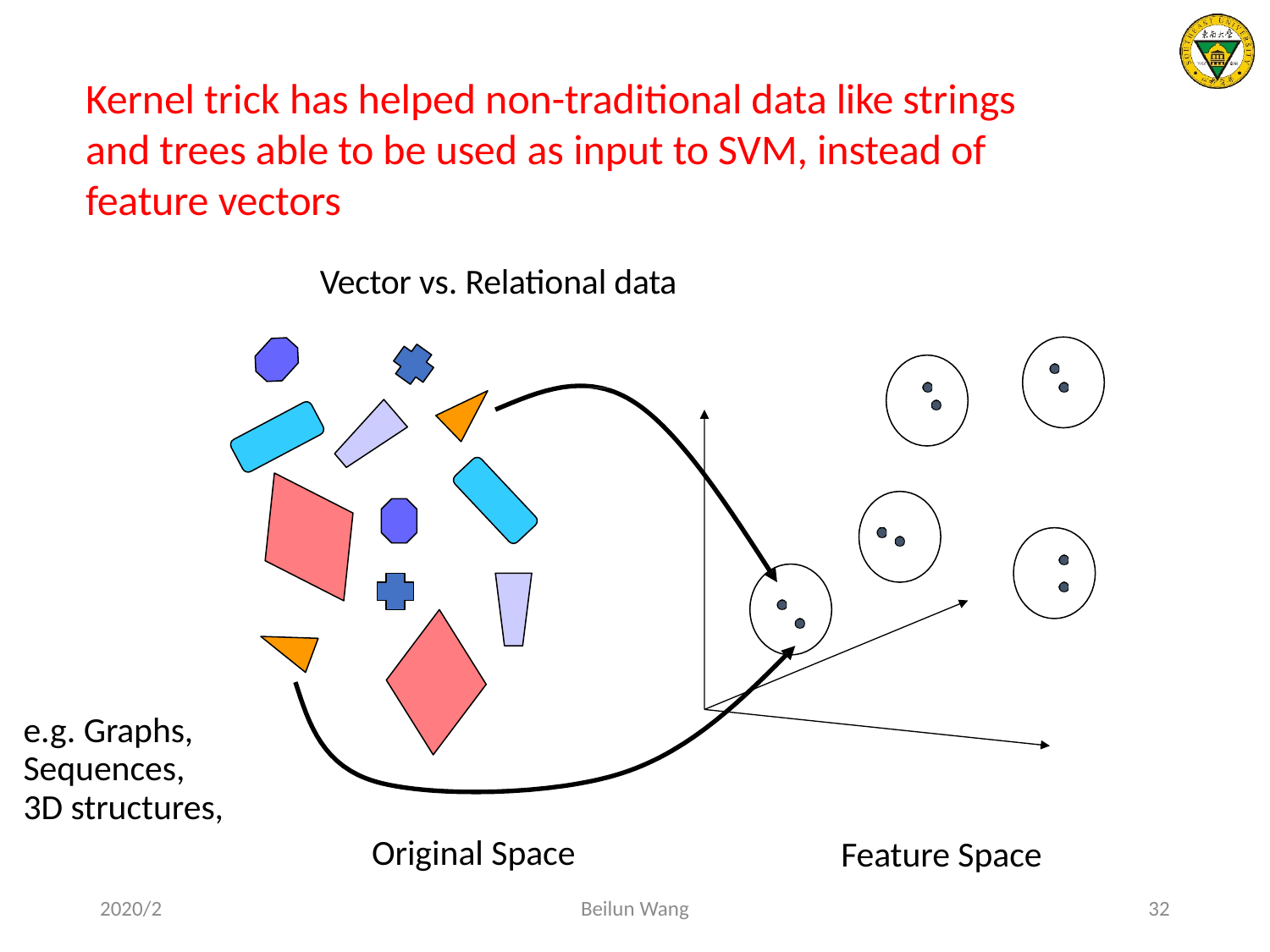

Kernel trick has helped non-traditional data like strings and trees able to be used as input to SVM, instead of feature vectors
Vector vs. Relational data

e.g. Graphs,  Sequences,  3D structures,
Original Space
Feature Space
2020/2
Beilun Wang
32